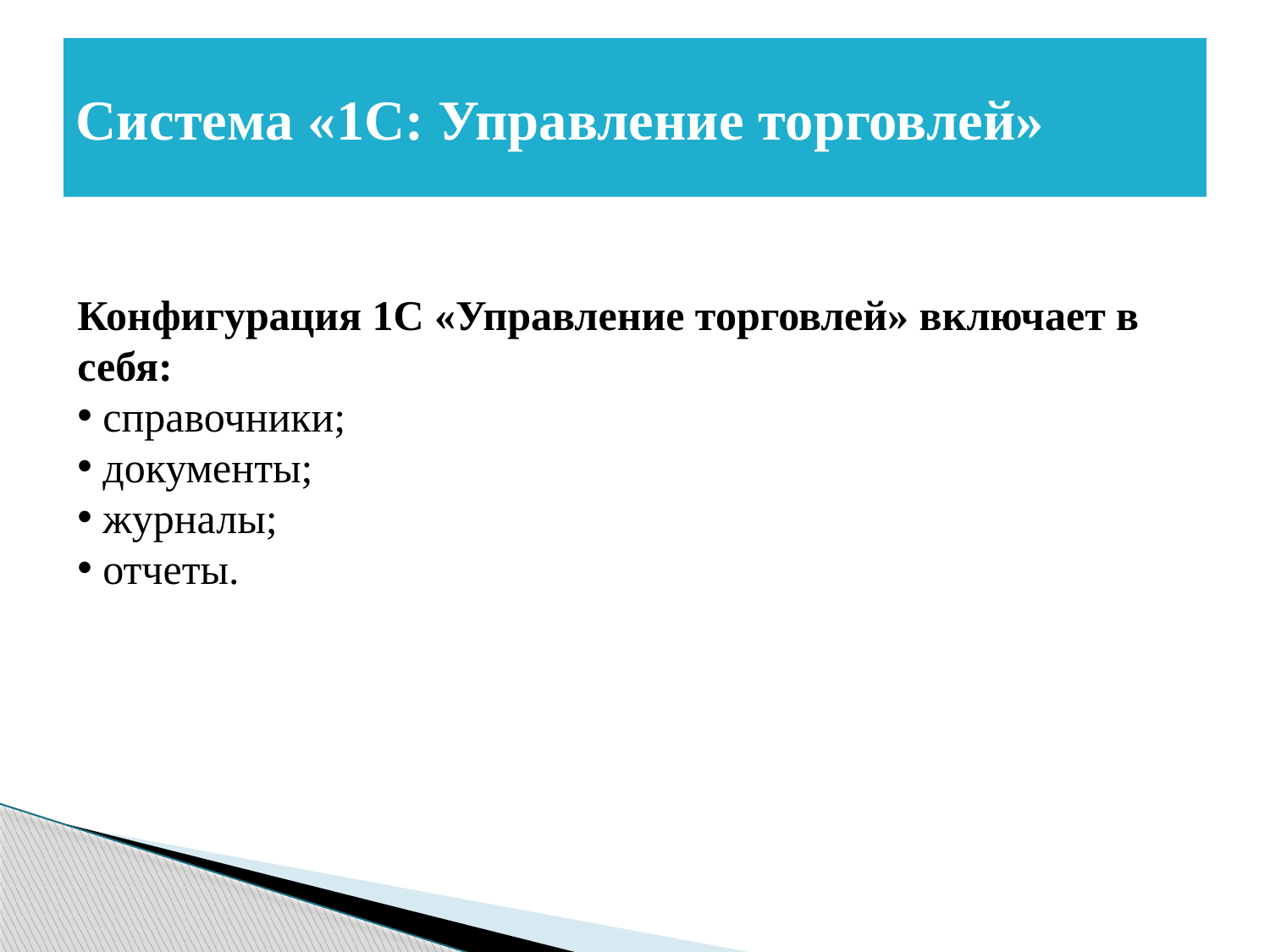

# Система «1C: Управление торговлей»
Конфигурация 1С «Управление торговлей» включает в себя:
 справочники;
 документы;
 журналы;
 отчеты.